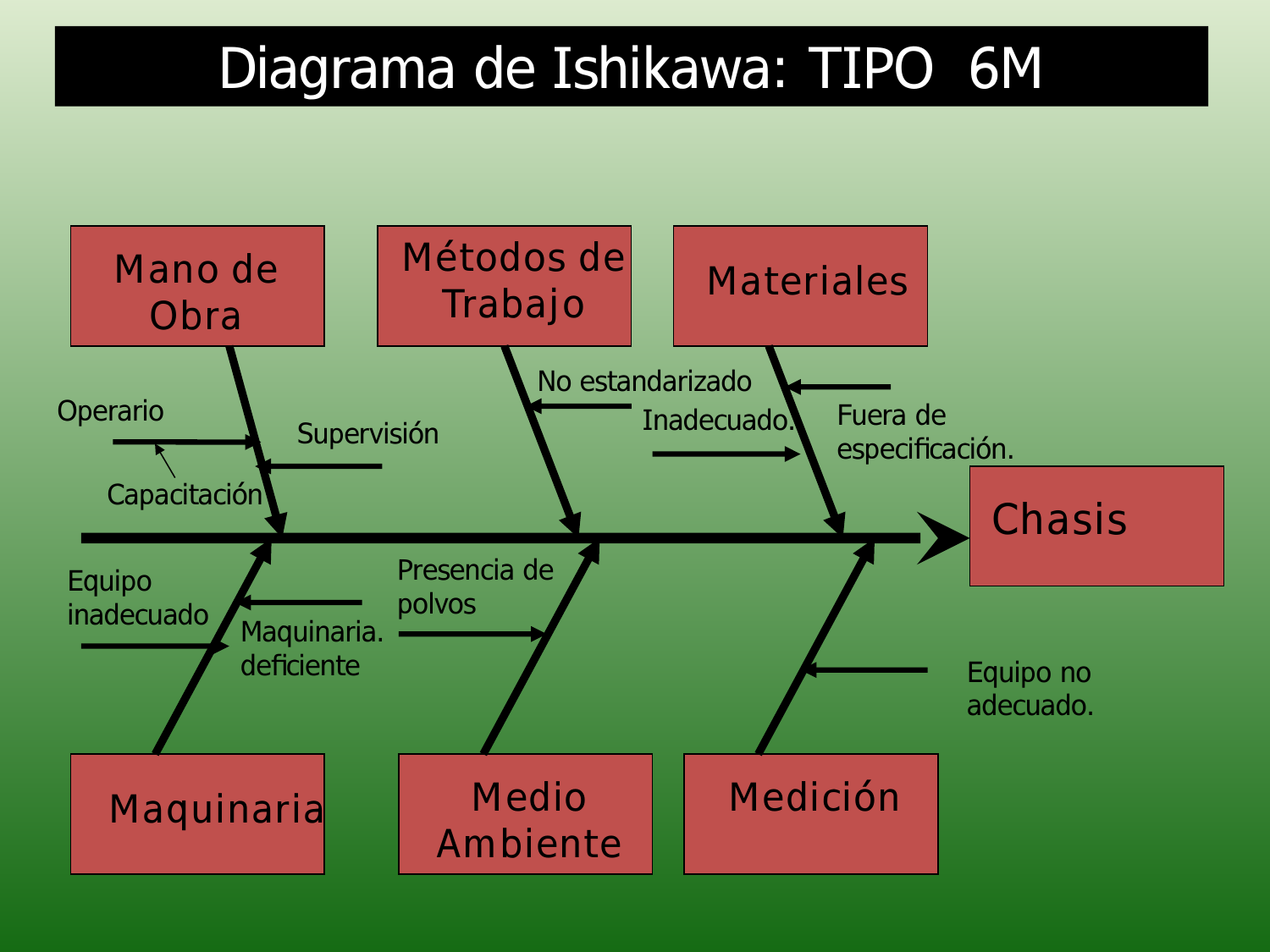

Diagrama de Ishikawa: TIPO  6M

Métodos de Trabajo

Mano de Obra
Materiales

No estandarizado
Operario

Fuera de especificación.
Inadecuado.

Supervisión

Capacitación

Presencia de polvos
Equipo inadecuado

Maquinaria. deficiente

Equipo no adecuado.

Medio Ambiente
Medición
Maquinaria
Chasis